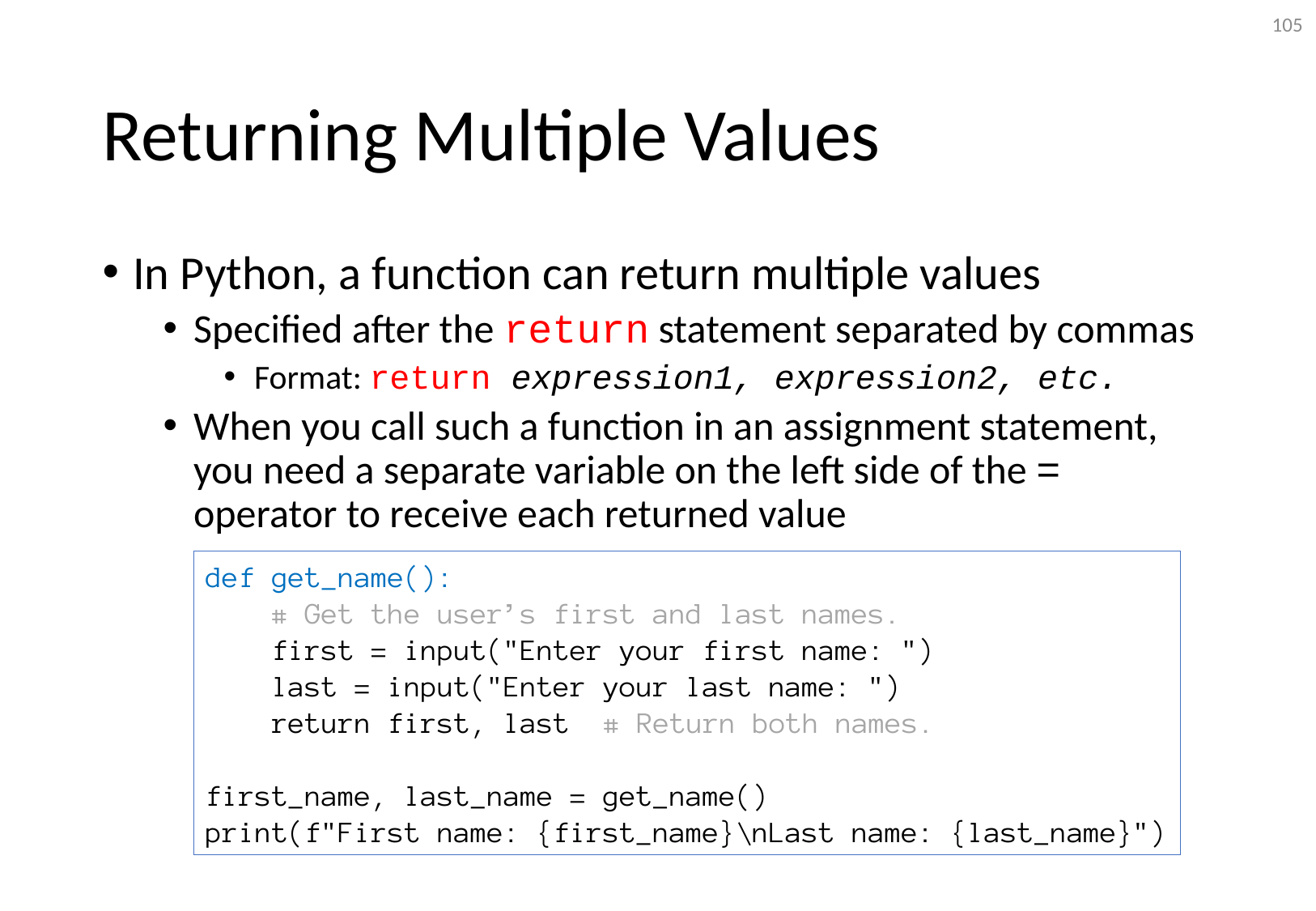

105
# Returning Multiple Values
In Python, a function can return multiple values
Specified after the return statement separated by commas
Format: return expression1, expression2, etc.
When you call such a function in an assignment statement, you need a separate variable on the left side of the = operator to receive each returned value

def get_name():
    # Get the user’s first and last names.
    first = input("Enter your first name: ")
    last = input("Enter your last name: ")
    return first, last  # Return both names.

first_name, last_name = get_name()
print(f"First name: {first_name}\nLast name: {last_name}")